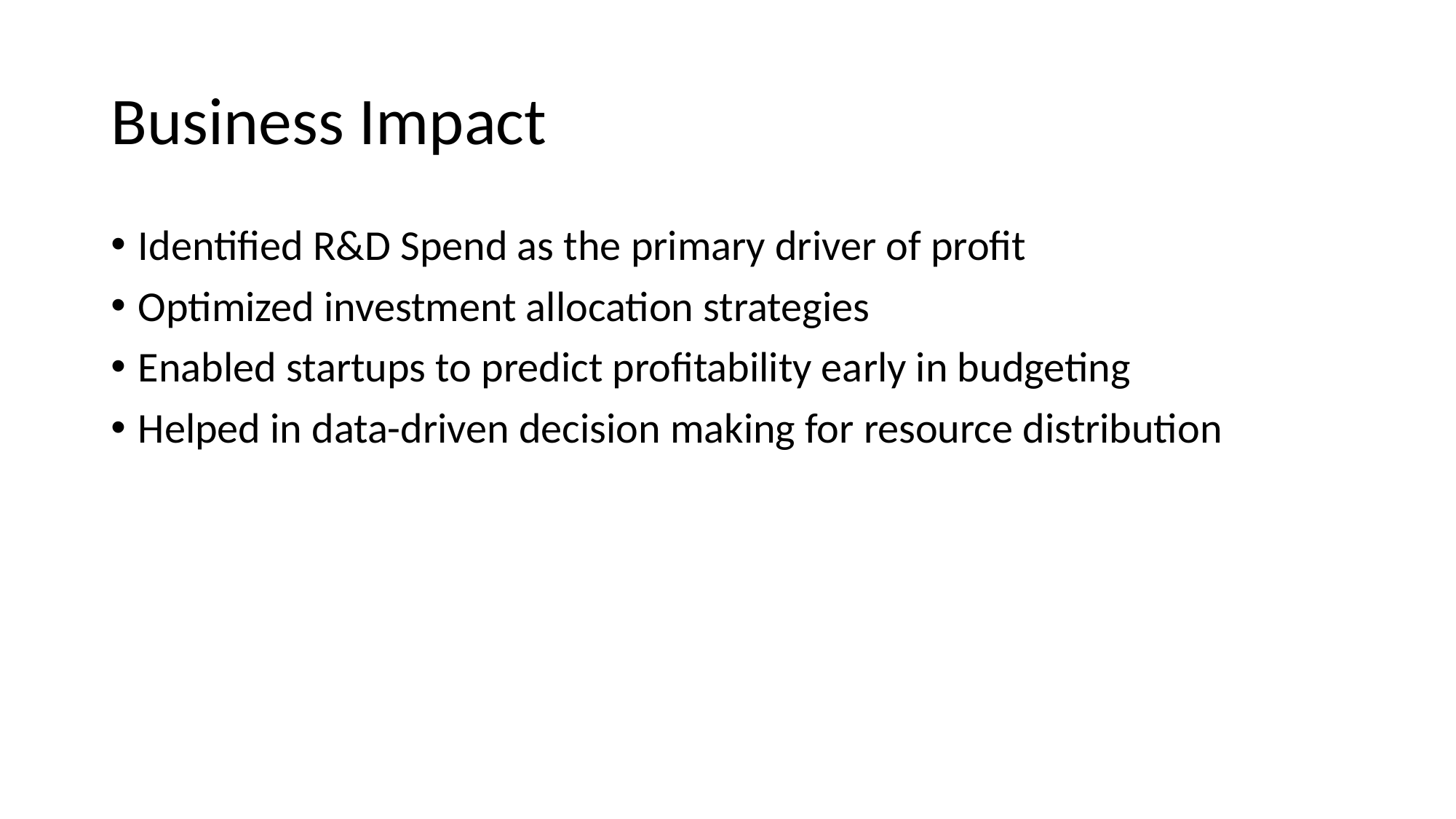

# Business Impact
Identified R&D Spend as the primary driver of profit
Optimized investment allocation strategies
Enabled startups to predict profitability early in budgeting
Helped in data-driven decision making for resource distribution